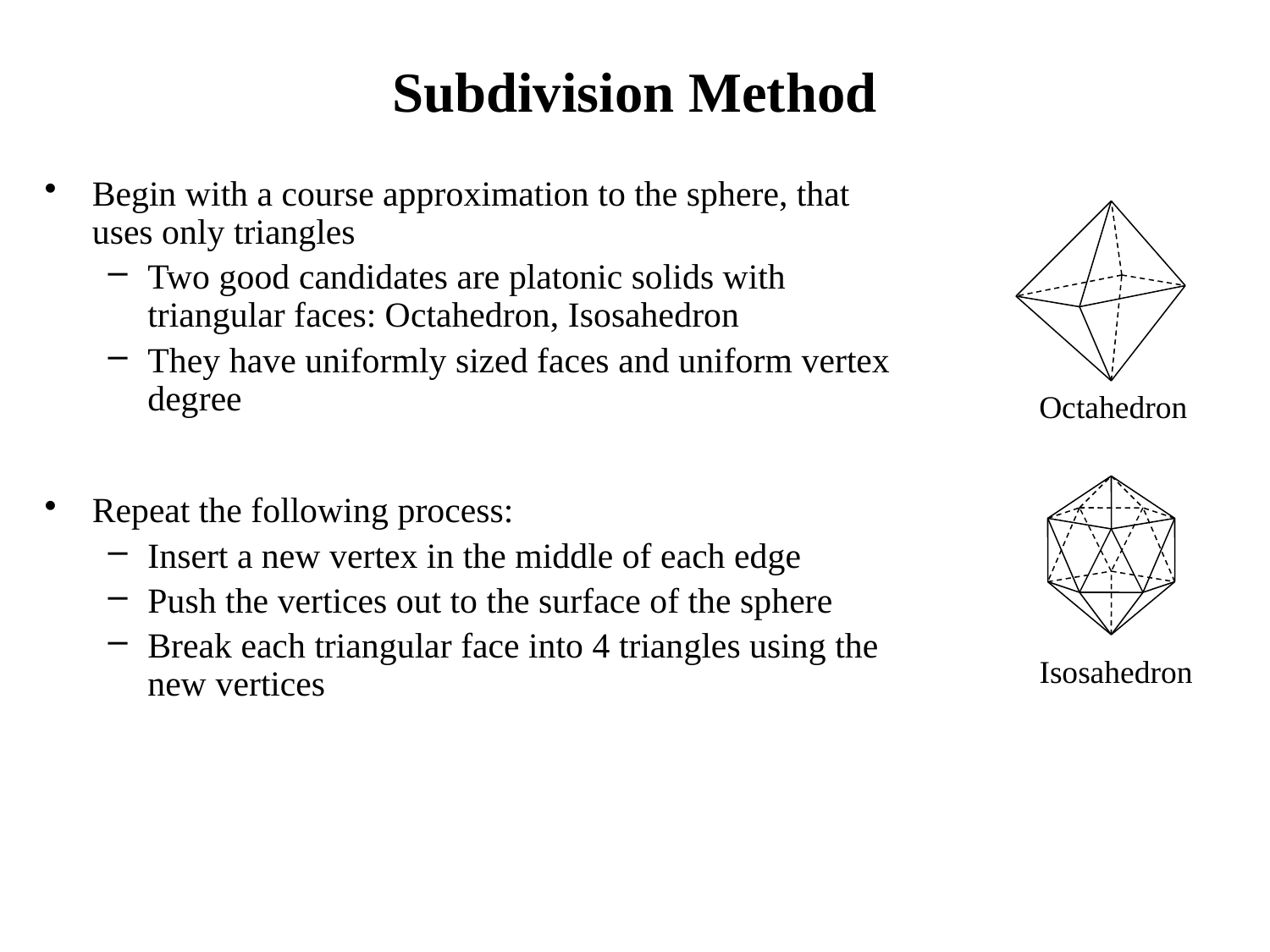

# Subdivision Method
Begin with a course approximation to the sphere, that uses only triangles
Two good candidates are platonic solids with triangular faces: Octahedron, Isosahedron
They have uniformly sized faces and uniform vertex degree

Repeat the following process:
Insert a new vertex in the middle of each edge
Push the vertices out to the surface of the sphere
Break each triangular face into 4 triangles using the new vertices

Octahedron

Isosahedron